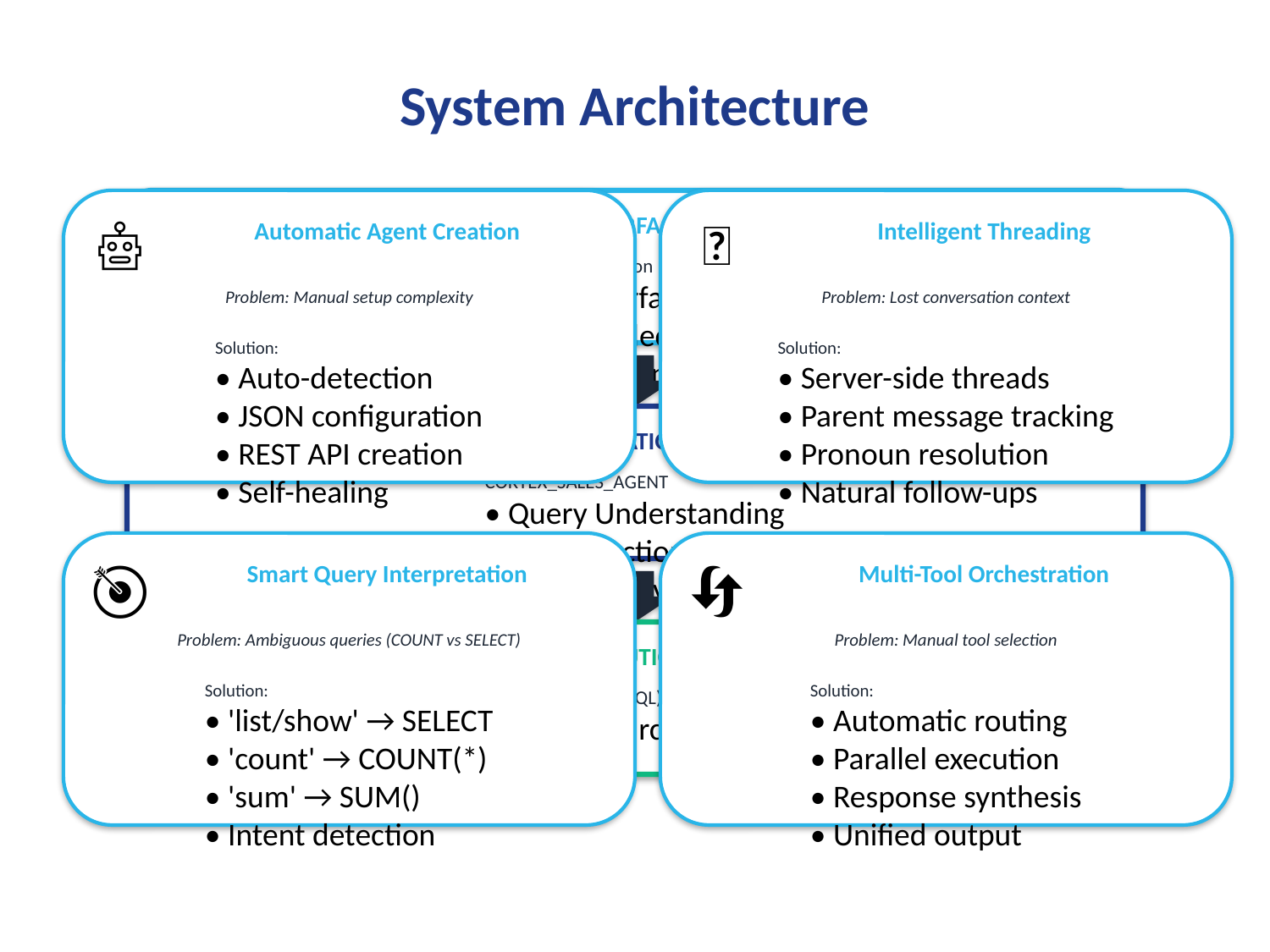

System Architecture

🤖
USER INTERFACE LAYER
🧵
Automatic Agent Creation
Intelligent Threading
Streamlit Application
• Chat Interface
• Model Selection
• Thread Management
Problem: Manual setup complexity
Problem: Lost conversation context
Solution:
• Auto-detection
• JSON configuration
• REST API creation
• Self-healing
Solution:
• Server-side threads
• Parent message tracking
• Pronoun resolution
• Natural follow-ups

ORCHESTRATION LAYER
CORTEX_SALES_AGENT
• Query Understanding
• Tool Selection
• Response Synthesis

🎯
🔄
Smart Query Interpretation
Multi-Tool Orchestration

Problem: Ambiguous queries (COUNT vs SELECT)

Problem: Manual tool selection
TOOL EXECUTION LAYER
Solution:
• 'list/show' → SELECT
• 'count' → COUNT(*)
• 'sum' → SUM()
• Intent detection
Solution:
• Automatic routing
• Parallel execution
• Response synthesis
• Unified output
Cortex Analyst (SQL)
Cortex Search (Docs)